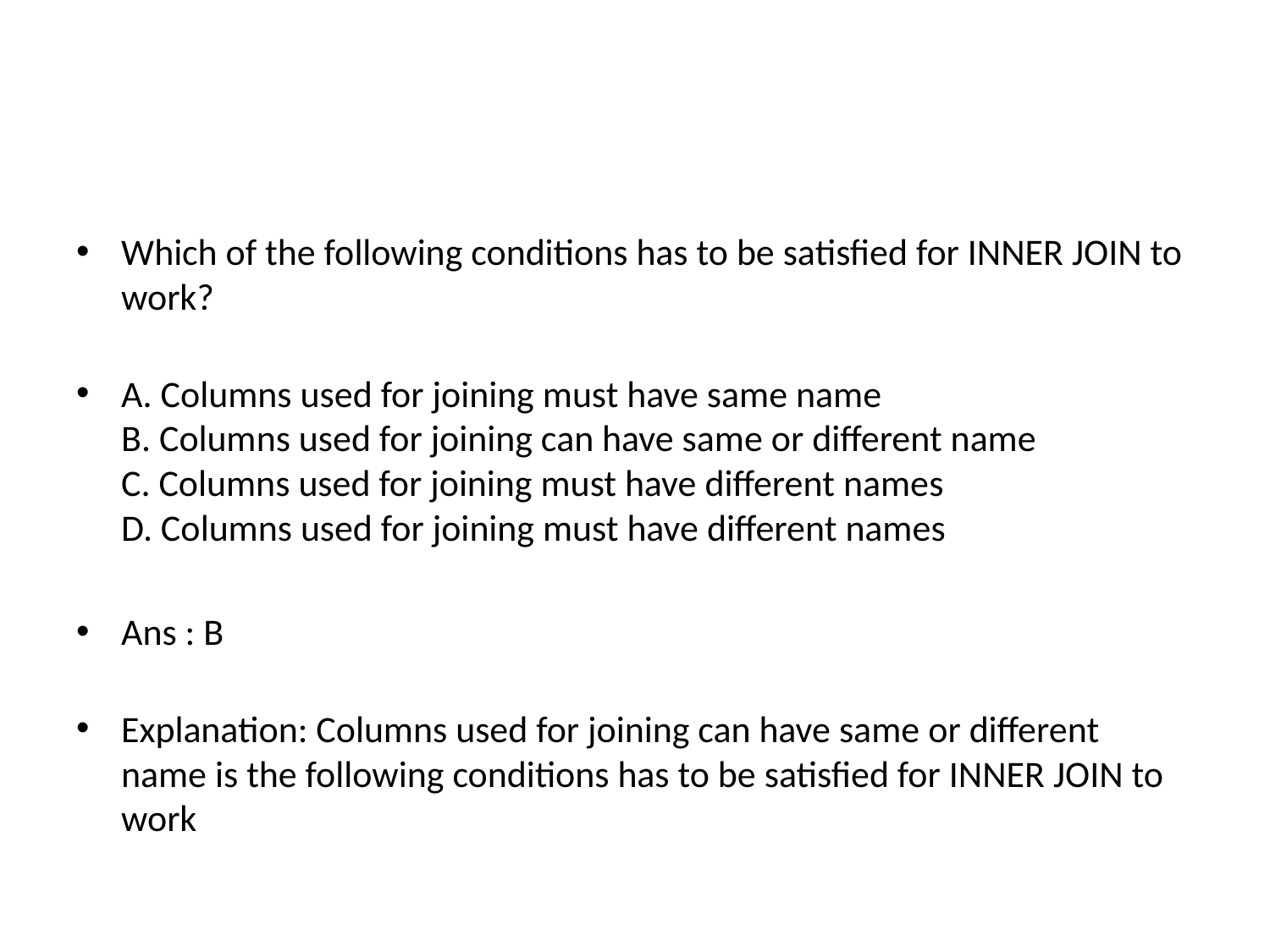

#
Which of the following conditions has to be satisfied for INNER JOIN to work?
A. Columns used for joining must have same name
B. Columns used for joining can have same or different name
C. Columns used for joining must have different names
D. Columns used for joining must have different names

Ans : B
Explanation: Columns used for joining can have same or different name is the following conditions has to be satisfied for INNER JOIN to work